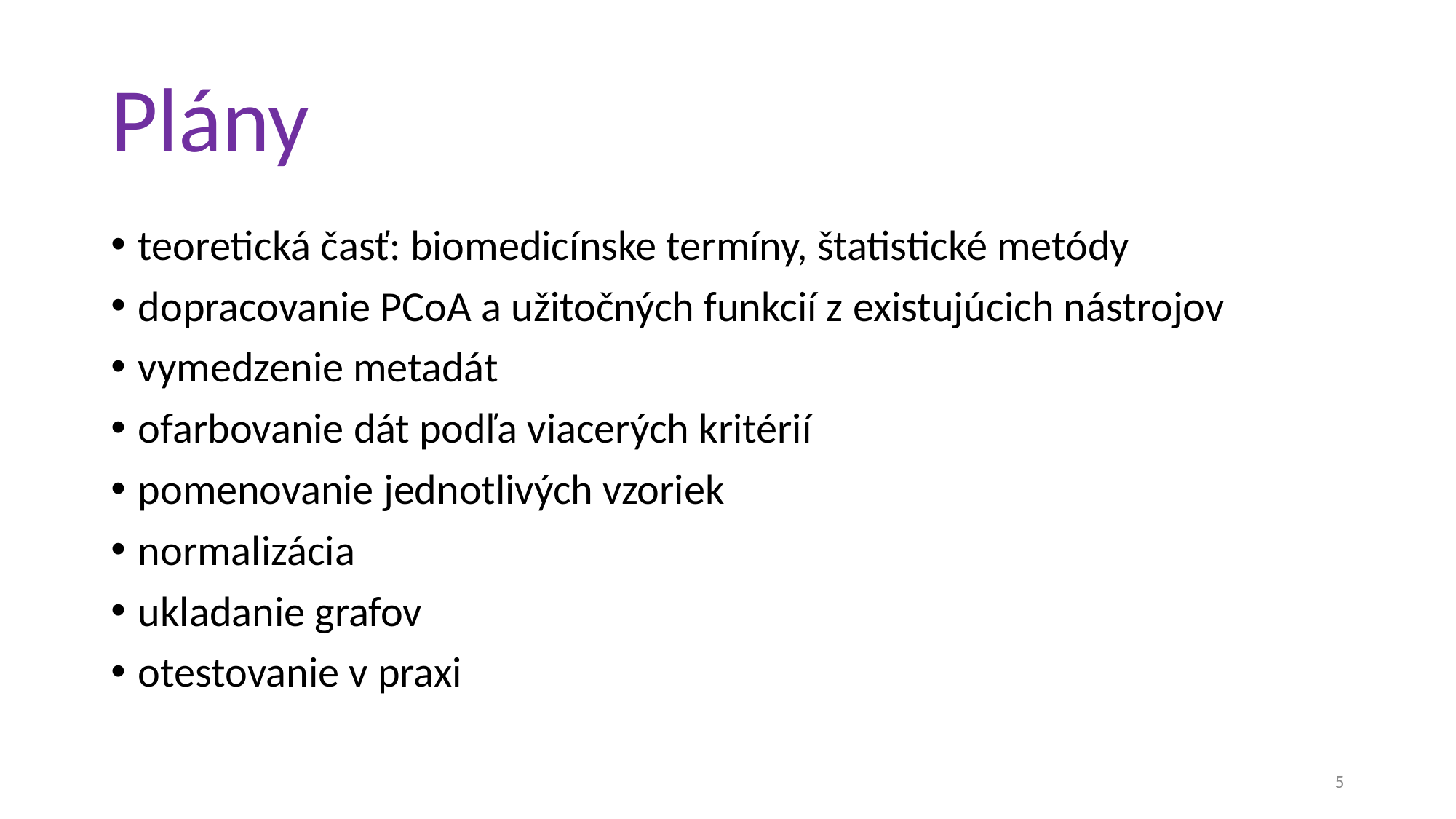

# Plány
teoretická časť: biomedicínske termíny, štatistické metódy
dopracovanie PCoA a užitočných funkcií z existujúcich nástrojov
vymedzenie metadát
ofarbovanie dát podľa viacerých kritérií
pomenovanie jednotlivých vzoriek
normalizácia
ukladanie grafov
otestovanie v praxi
5